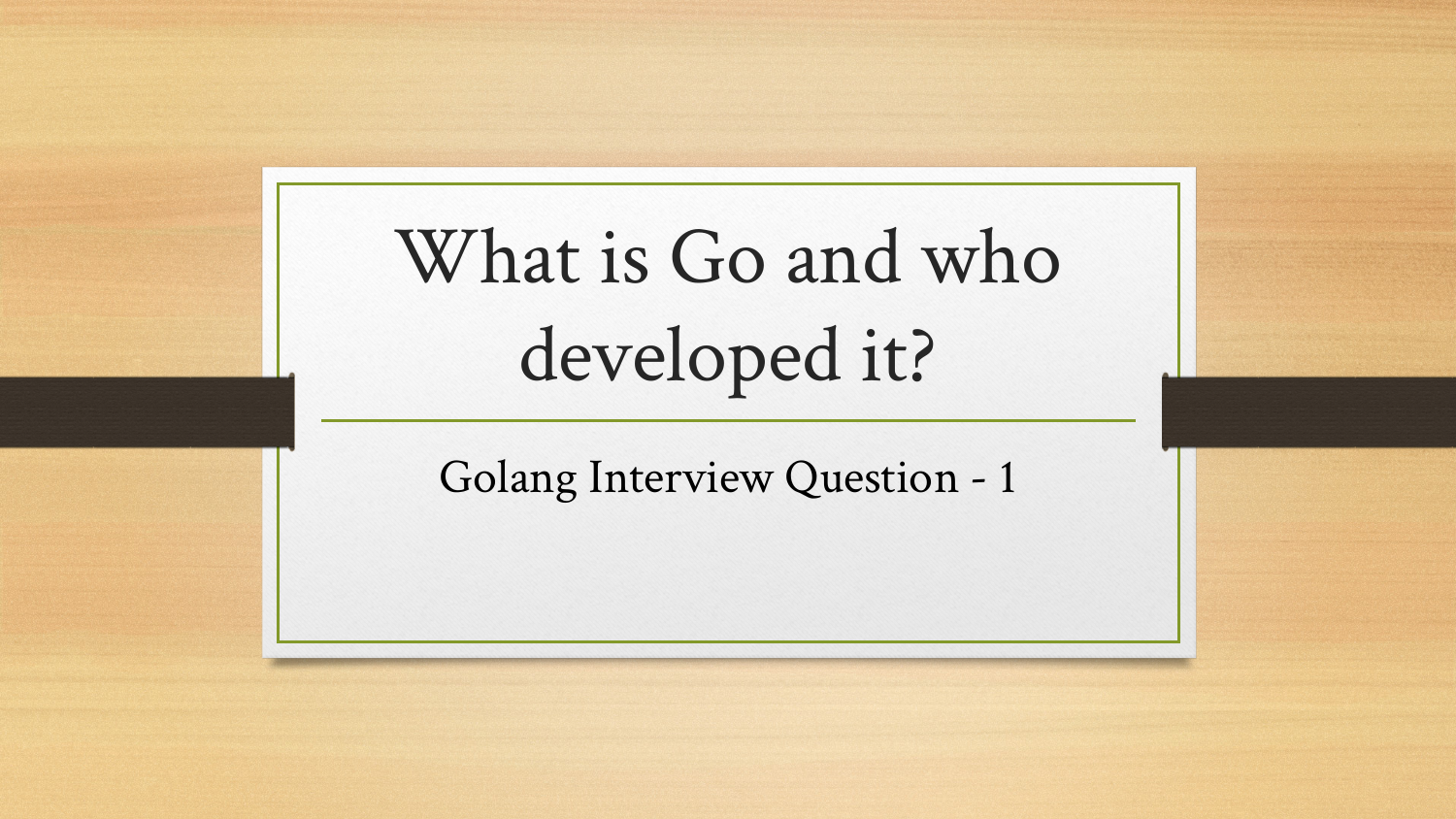

# What is Go and who developed it?
Golang Interview Question - 1